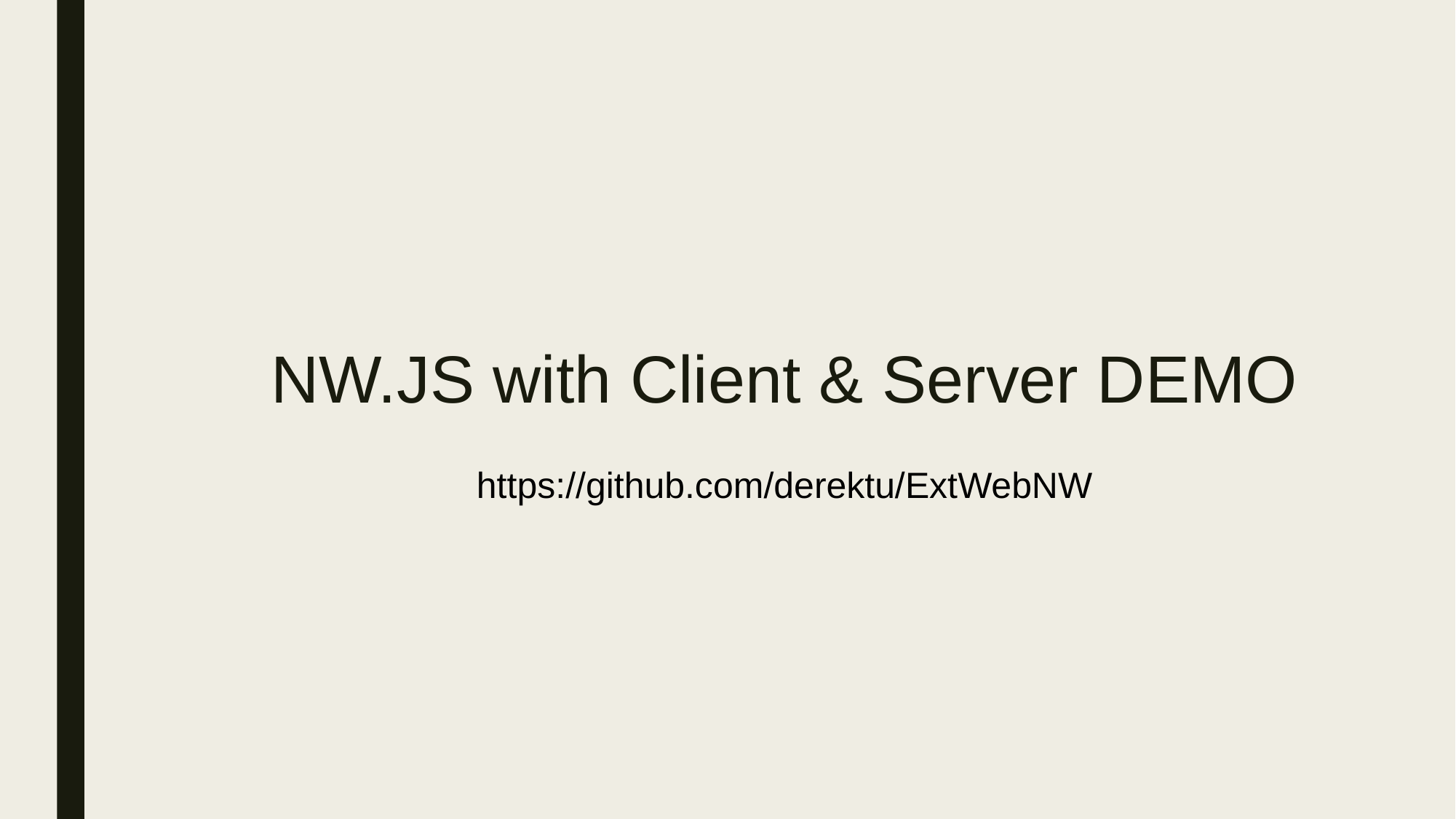

# NW.JS with Client & Server DEMO
https://github.com/derektu/ExtWebNW